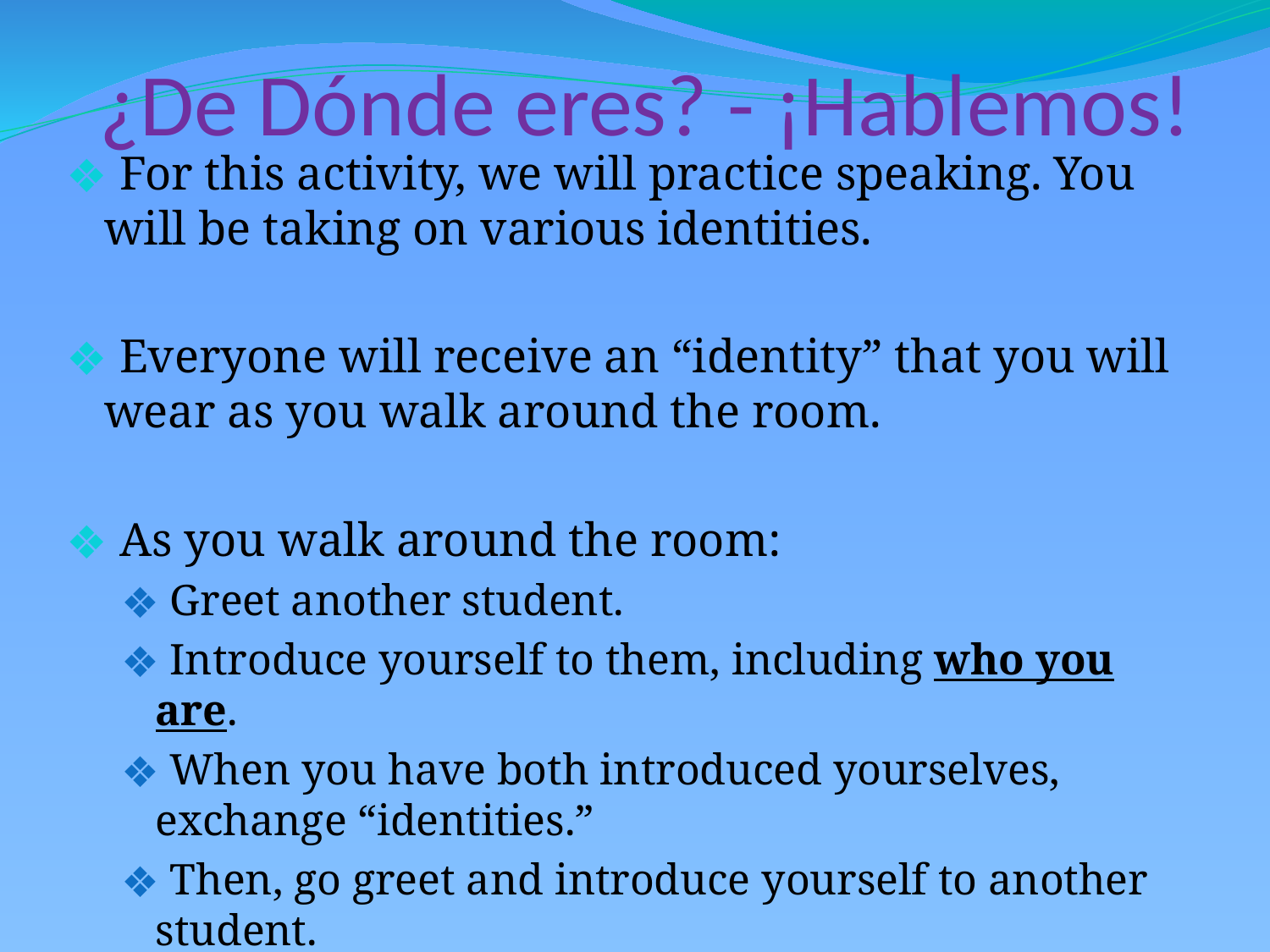

# ¿De Dónde eres? - ¡Hablemos!
 For this activity, we will practice speaking. You will be taking on various identities.

 Everyone will receive an “identity” that you will wear as you walk around the room.

 As you walk around the room:
 Greet another student.
 Introduce yourself to them, including who you are.
 When you have both introduced yourselves, exchange “identities.”
 Then, go greet and introduce yourself to another student.